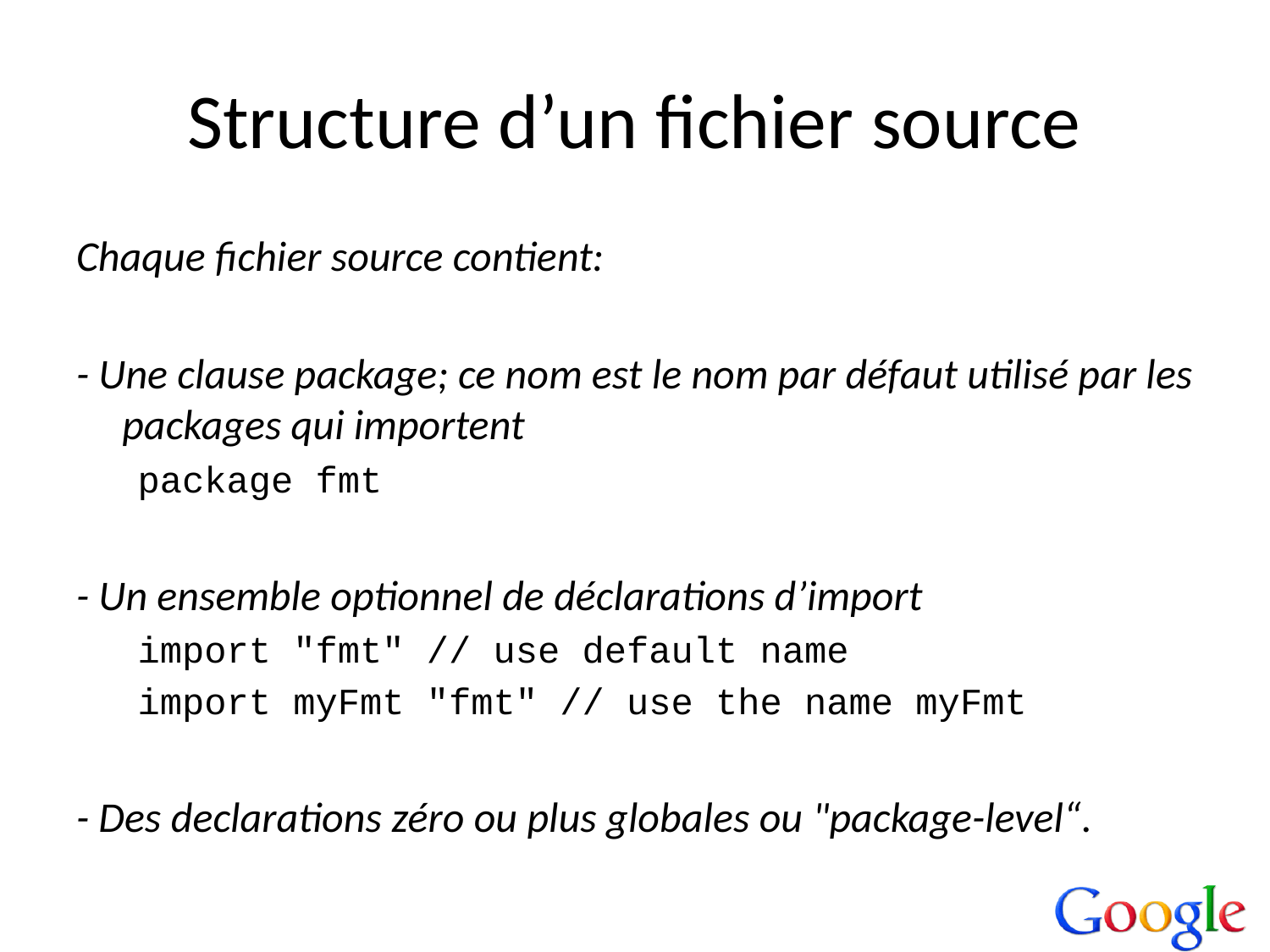

# Structure d’un fichier source
Chaque fichier source contient:

- Une clause package; ce nom est le nom par défaut utilisé par les packages qui importent
package fmt

- Un ensemble optionnel de déclarations d’import
import "fmt" // use default name
import myFmt "fmt" // use the name myFmt

- Des declarations zéro ou plus globales ou "package-level“.